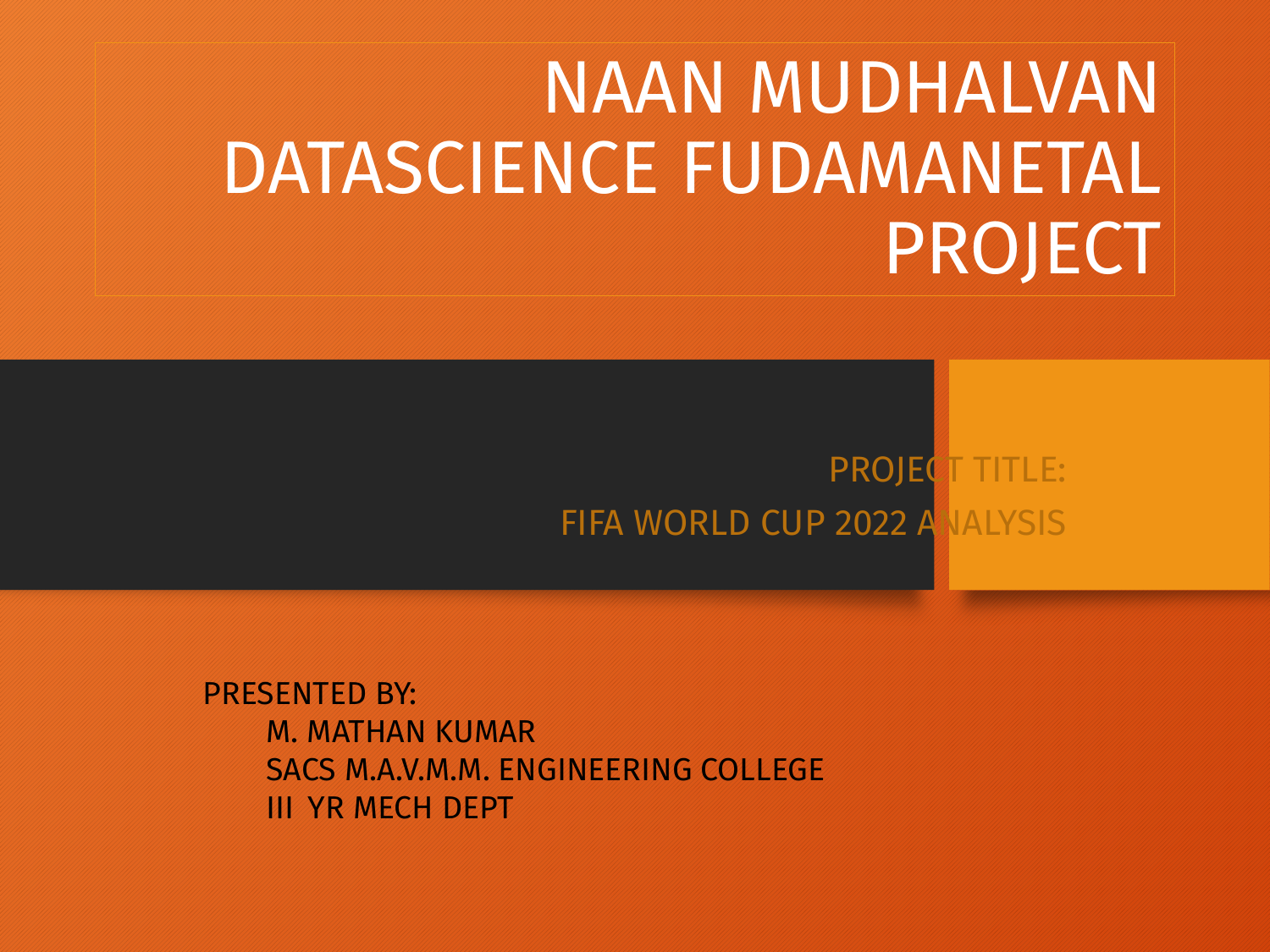

# NAAN MUDHALVAN DATASCIENCE FUDAMANETAL PROJECT
PROJECT TITLE:
 FIFA WORLD CUP 2022 ANALYSIS
PRESENTED BY:
M. MATHAN KUMAR
SACS M.A.V.M.M. ENGINEERING COLLEGE
III  YR MECH DEPT